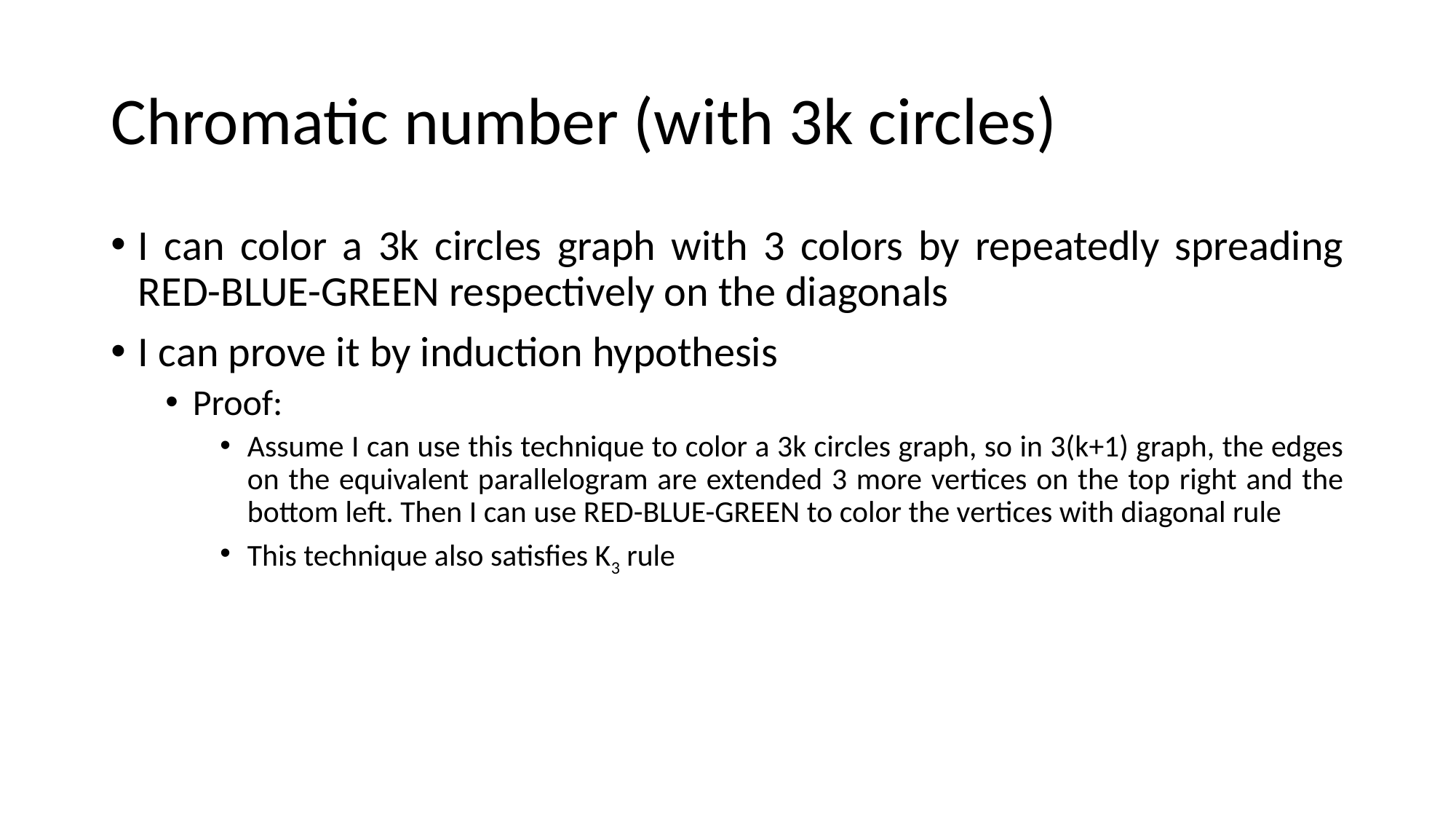

# Chromatic number (with 3k circles)
I can color a 3k circles graph with 3 colors by repeatedly spreading RED-BLUE-GREEN respectively on the diagonals
I can prove it by induction hypothesis
Proof:
Assume I can use this technique to color a 3k circles graph, so in 3(k+1) graph, the edges on the equivalent parallelogram are extended 3 more vertices on the top right and the bottom left. Then I can use RED-BLUE-GREEN to color the vertices with diagonal rule
This technique also satisfies K3 rule